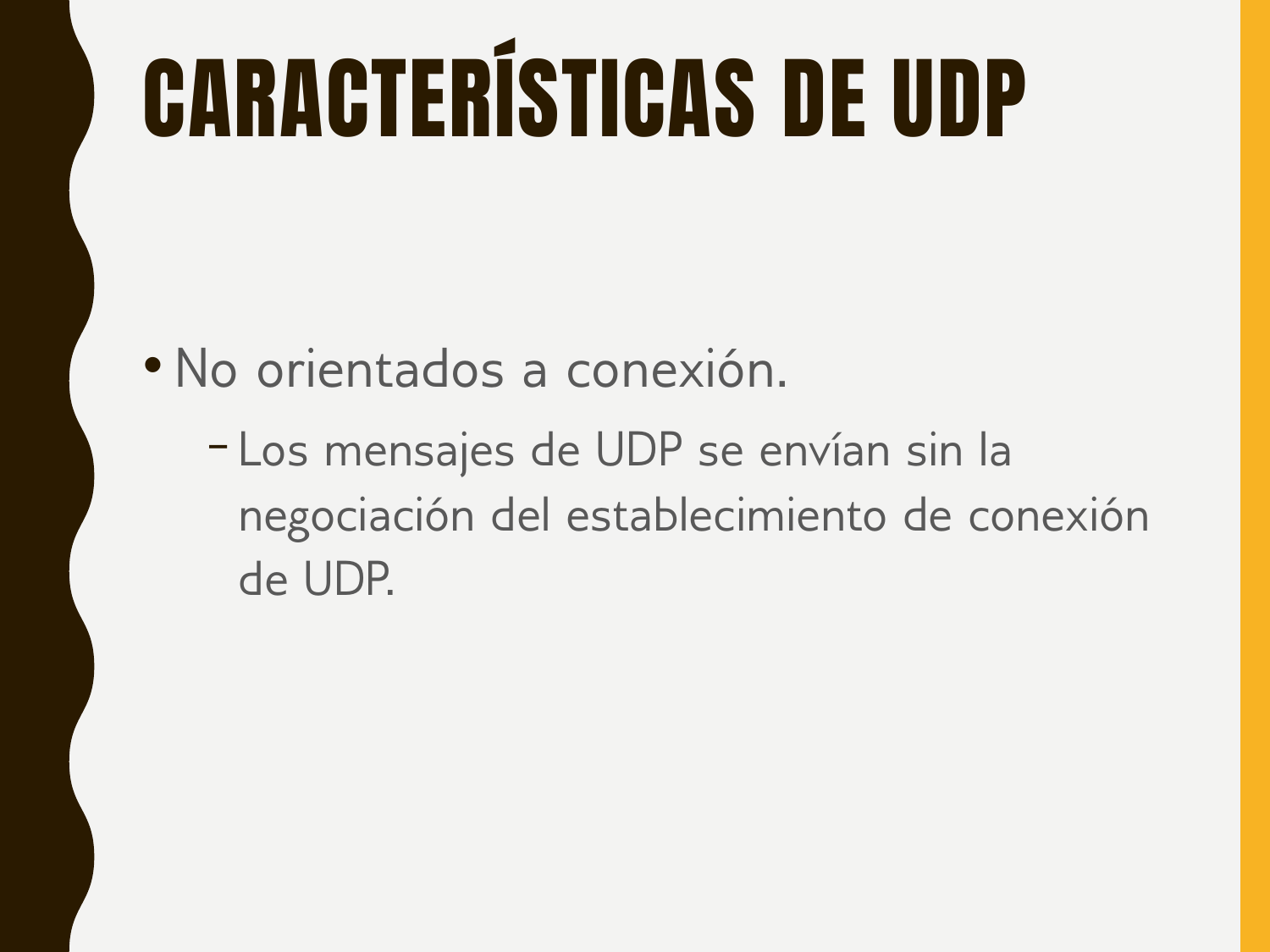

# Características de UDP
No orientados a conexión.
Los mensajes de UDP se envían sin la negociación del establecimiento de conexión de UDP.